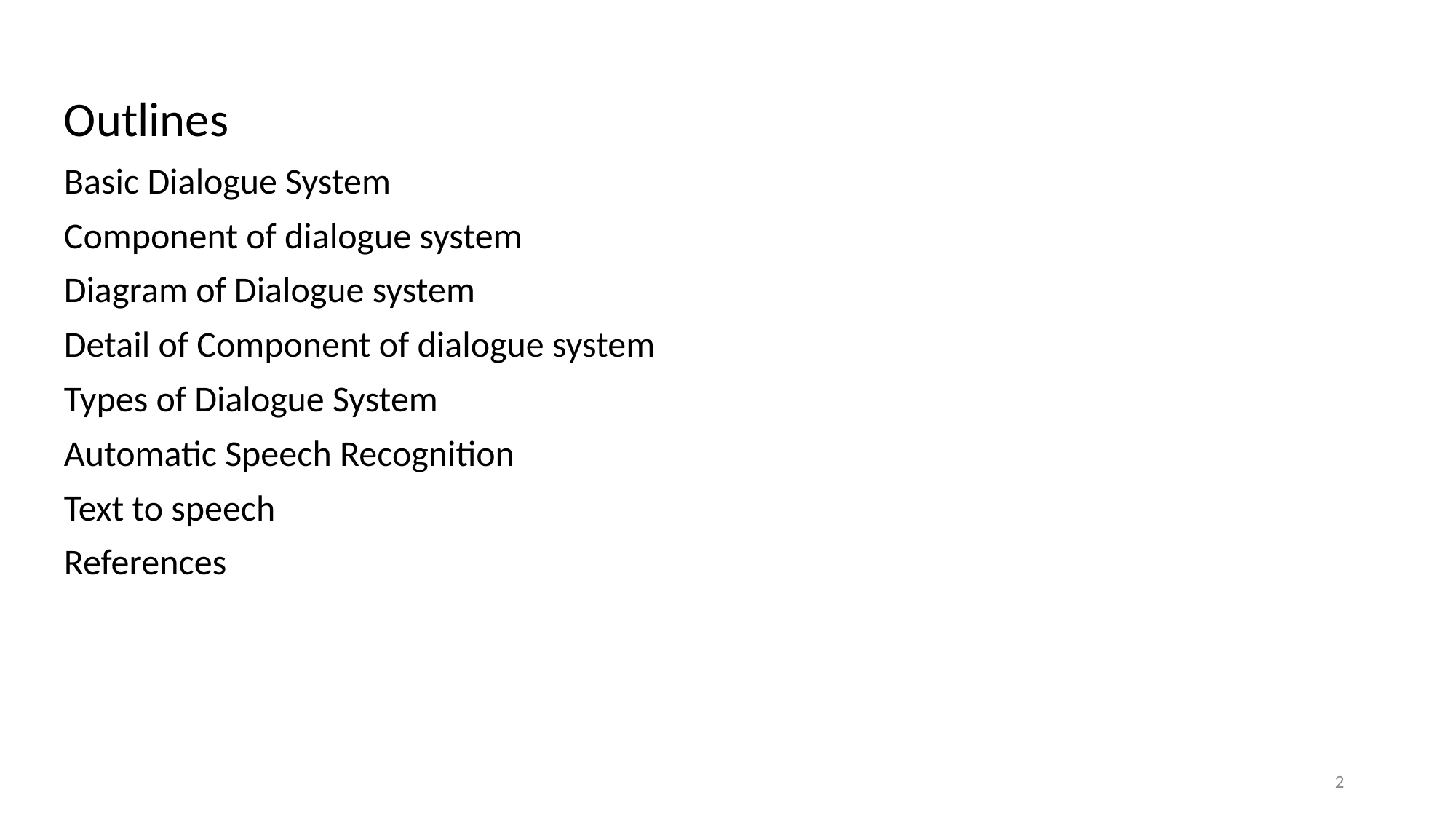

Outlines
Basic Dialogue System
Component of dialogue system
Diagram of Dialogue system
Detail of Component of dialogue system
Types of Dialogue System
Automatic Speech Recognition
Text to speech
References

2